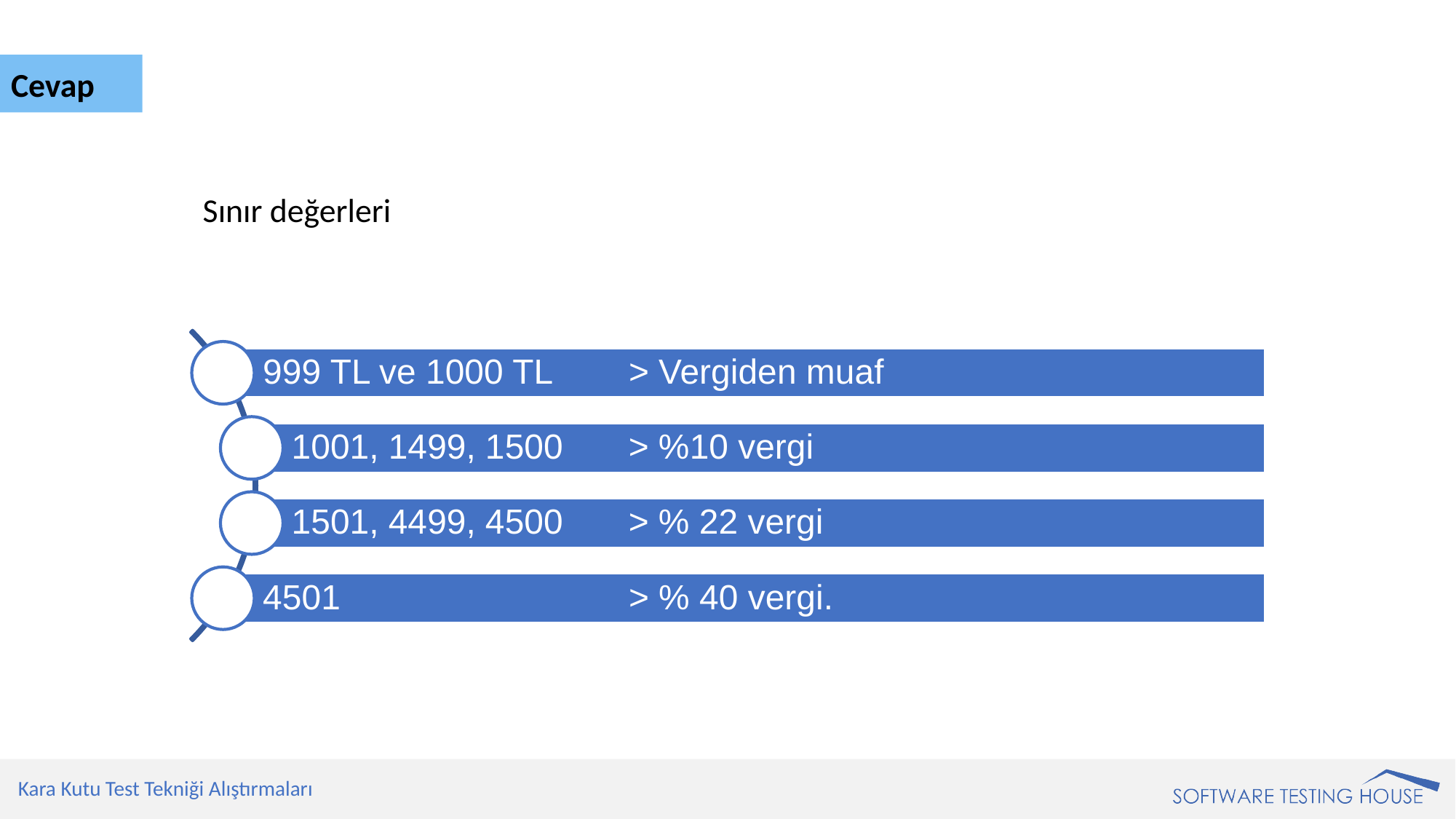

Cevap
Sınır değerleri
999 TL ve 1000 TL 	    > Vergiden muaf
1001, 1499, 1500 	 > %10 vergi
1501, 4499, 4500 	 > % 22 vergi
4501 	 		    > % 40 vergi.

Kara Kutu Test Tekniği Alıştırmaları